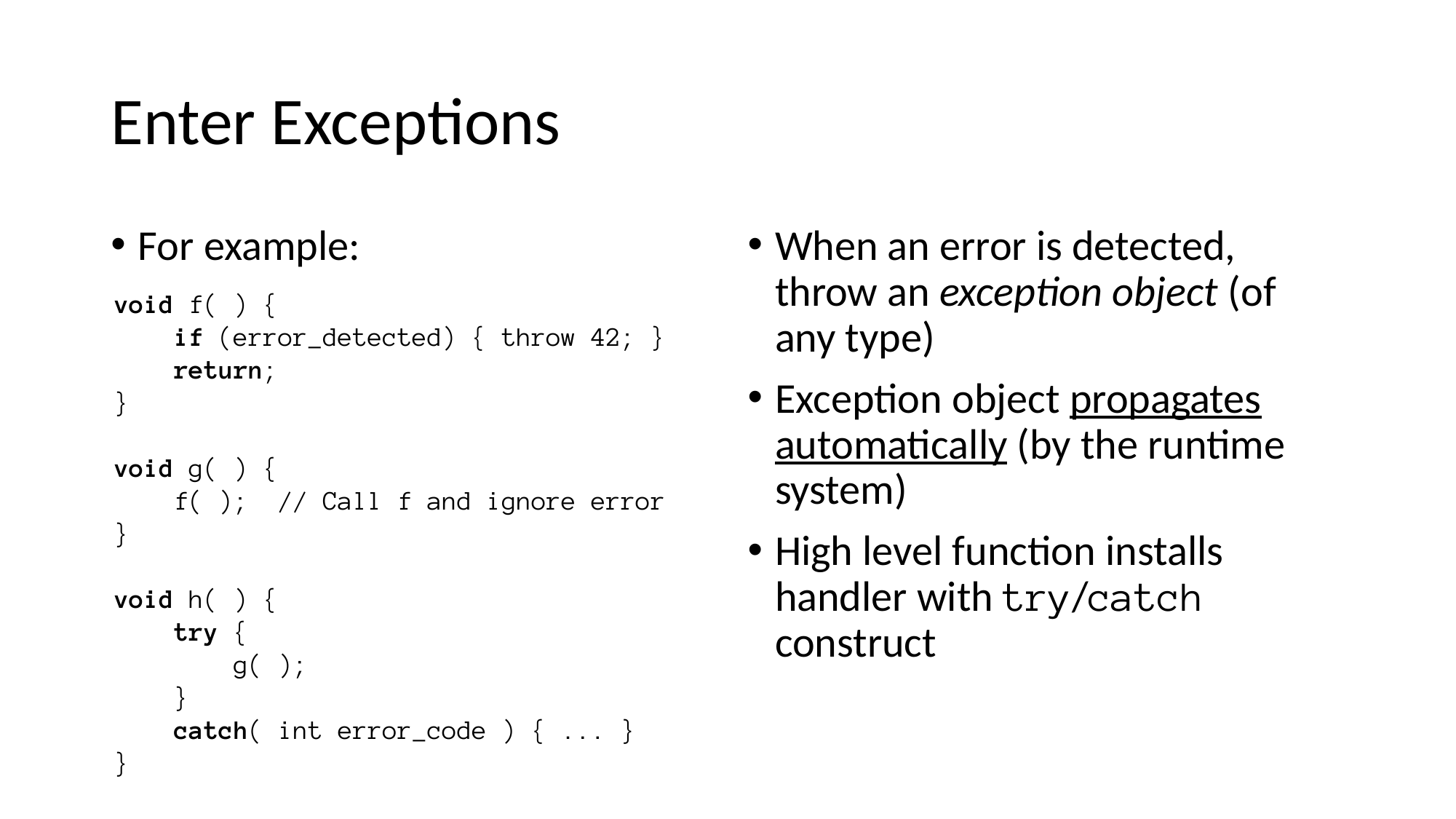

# Enter Exceptions
For example:
When an error is detected, throw an exception object (of any type)
Exception object propagates automatically (by the runtime system)
High level function installs handler with try/catch construct
void f( ) {
    if (error_detected) { throw 42; }
    return;
}

void g( ) {
    f( );  // Call f and ignore error
}

void h( ) {
    try {
        g( );
    }
    catch( int error_code ) { ... }
}